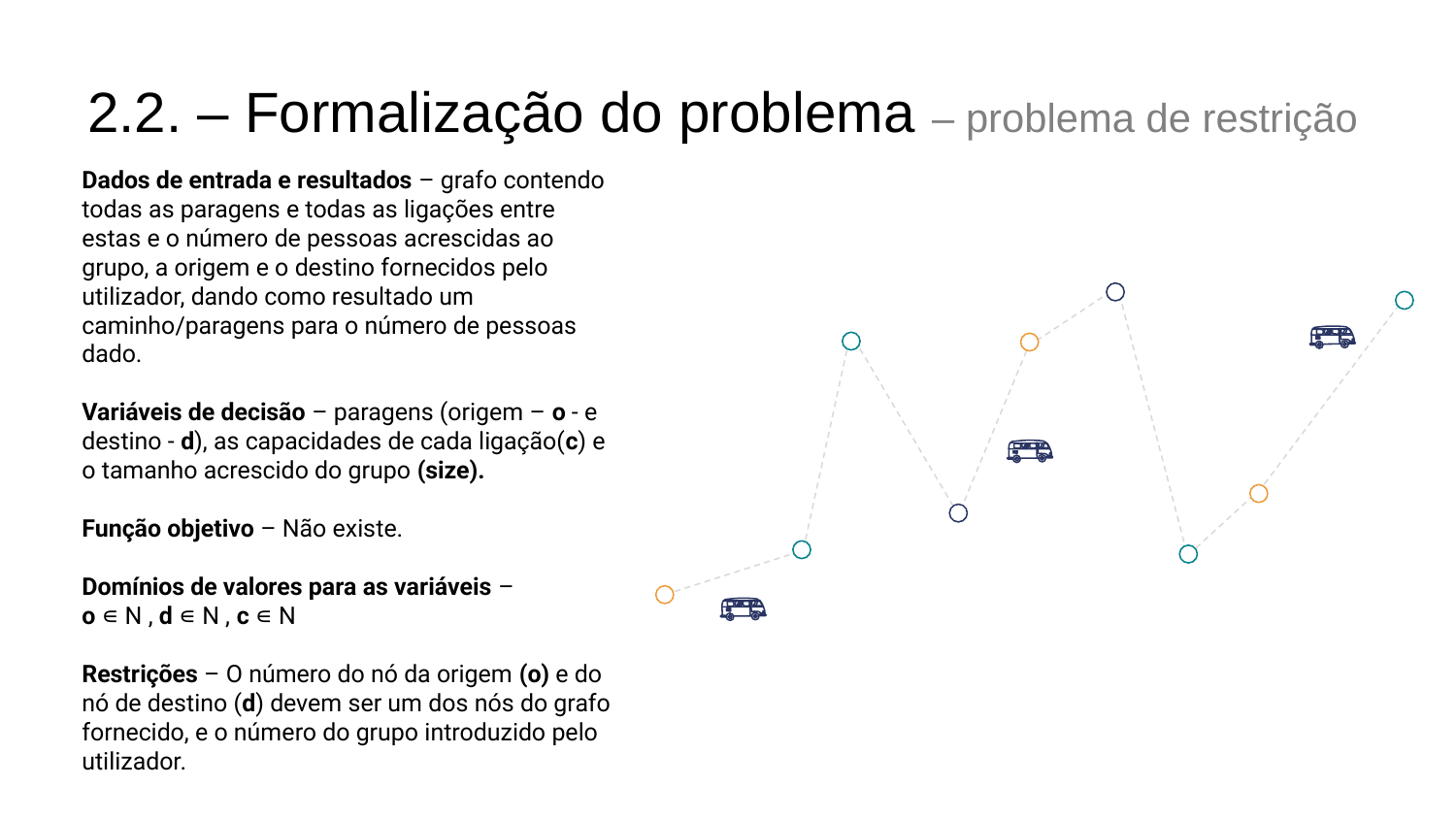

# 2.2. – Formalização do problema – problema de restrição
Dados de entrada e resultados – grafo contendo todas as paragens e todas as ligações entre estas e o número de pessoas acrescidas ao grupo, a origem e o destino fornecidos pelo utilizador, dando como resultado um caminho/paragens para o número de pessoas dado.
Variáveis de decisão – paragens (origem – o - e destino - d), as capacidades de cada ligação(c) e o tamanho acrescido do grupo (size).
Função objetivo – Não existe.
Domínios de valores para as variáveis –
o ∊ N , d ∊ N , c ∊ N
Restrições – O número do nó da origem (o) e do nó de destino (d) devem ser um dos nós do grafo fornecido, e o número do grupo introduzido pelo utilizador.
!

!